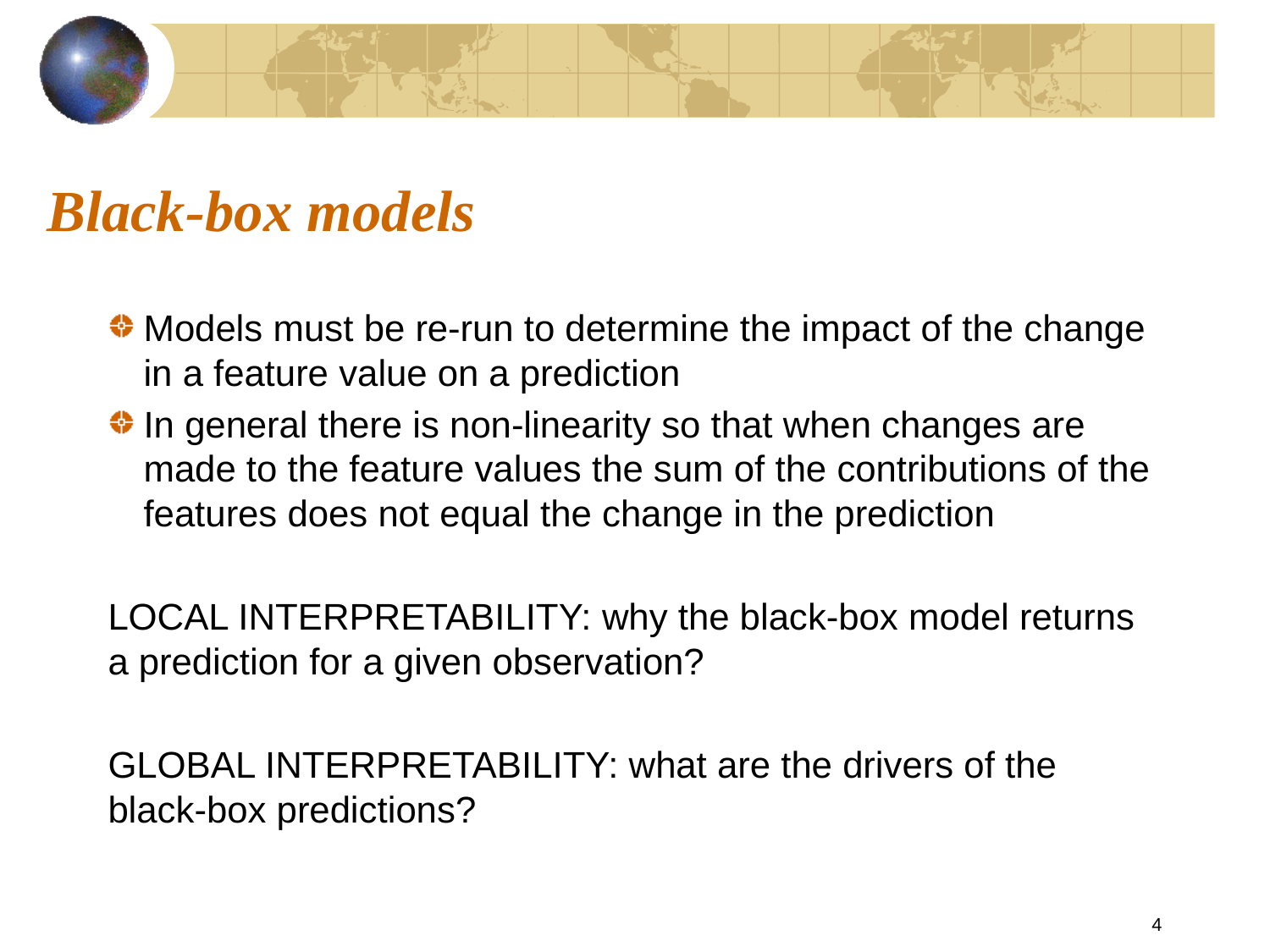

# Black-box models
Models must be re-run to determine the impact of the change in a feature value on a prediction
In general there is non-linearity so that when changes are made to the feature values the sum of the contributions of the features does not equal the change in the prediction

LOCAL INTERPRETABILITY: why the black-box model returns a prediction for a given observation?

GLOBAL INTERPRETABILITY: what are the drivers of the black-box predictions?

4